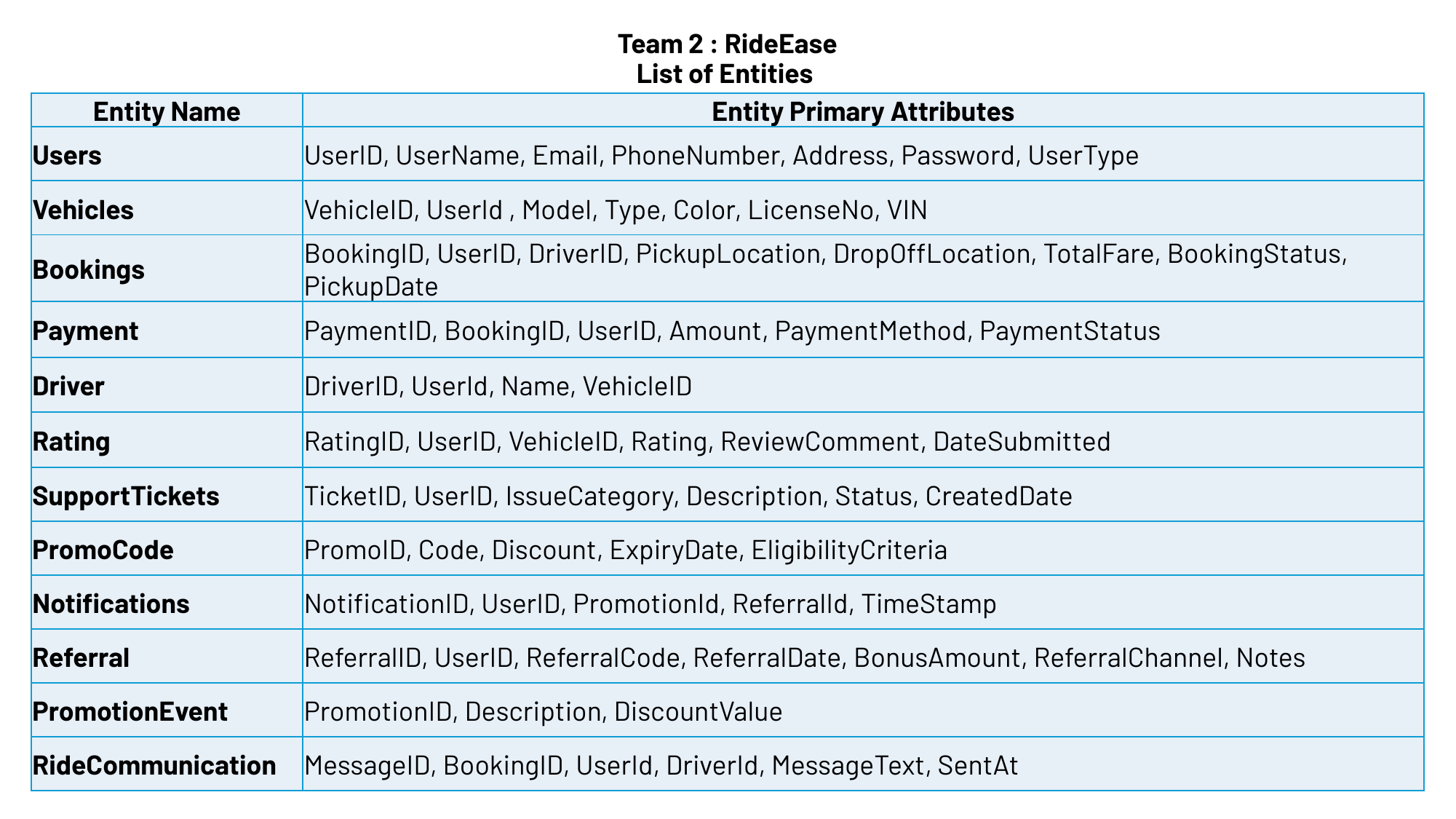

# Team 2 : RideEase List of Entities
| Entity Name | Entity Primary Attributes |
| --- | --- |
| Users | UserID, UserName, Email, PhoneNumber, Address, Password, UserType |
| Vehicles | VehicleID, UserId , Model, Type, Color, LicenseNo, VIN |
| Bookings | BookingID, UserID, DriverID, PickupLocation, DropOffLocation, TotalFare, BookingStatus, PickupDate |
| Payment | PaymentID, BookingID, UserID, Amount, PaymentMethod, PaymentStatus |
| Driver | DriverID, UserId, Name, VehicleID |
| Rating | RatingID, UserID, VehicleID, Rating, ReviewComment, DateSubmitted |
| SupportTickets | TicketID, UserID, IssueCategory, Description, Status, CreatedDate |
| PromoCode | PromoID, Code, Discount, ExpiryDate, EligibilityCriteria |
| Notifications | NotificationID, UserID, PromotionId, ReferralId, TimeStamp |
| Referral | ReferralID, UserID, ReferralCode, ReferralDate, BonusAmount, ReferralChannel, Notes |
| PromotionEvent | PromotionID, Description, DiscountValue |
| RideCommunication | MessageID, BookingID, UserId, DriverId, MessageText, SentAt |